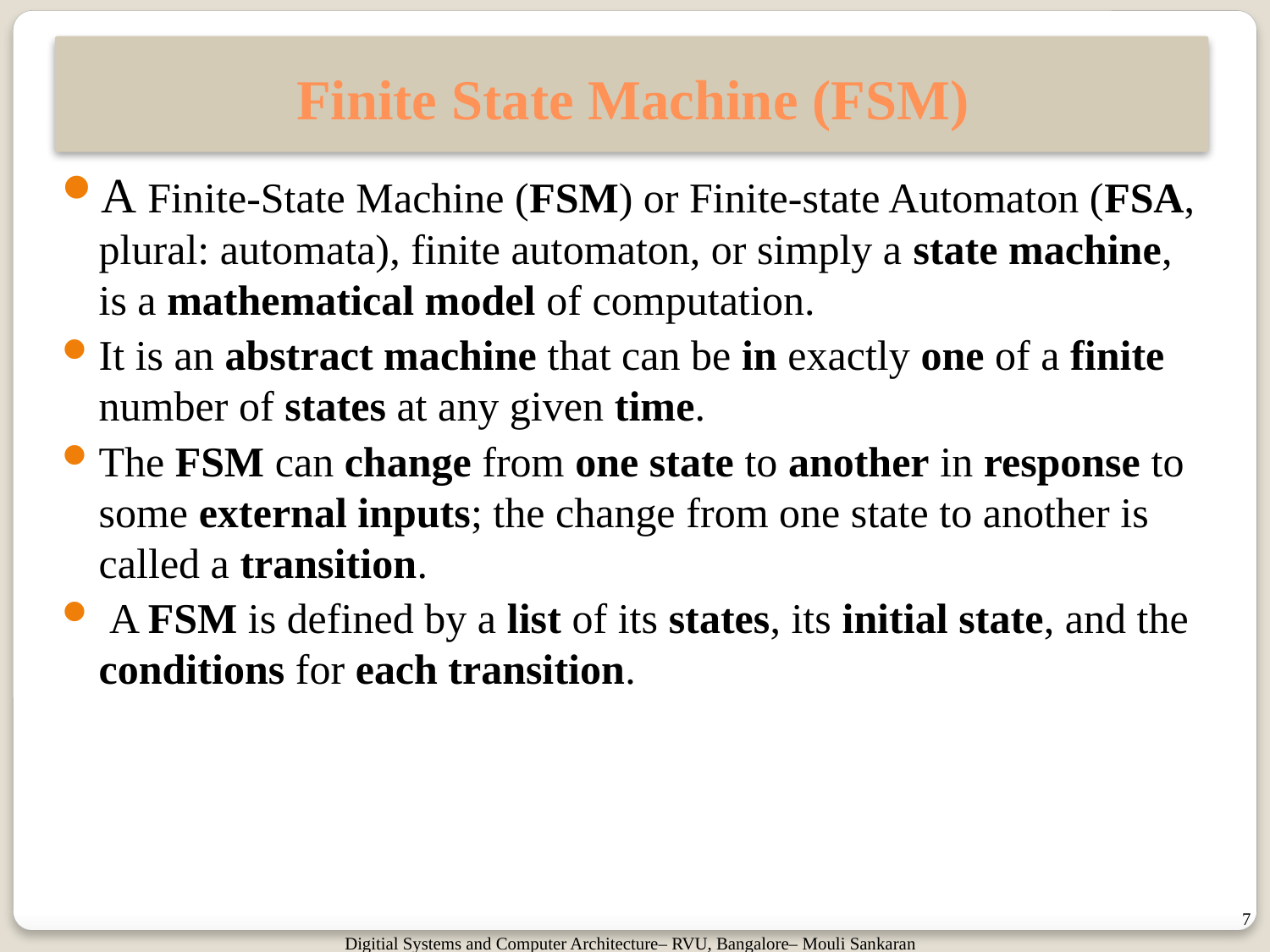

# Finite State Machine (FSM)
A Finite-State Machine (FSM) or Finite-state Automaton (FSA, plural: automata), finite automaton, or simply a state machine, is a mathematical model of computation.
It is an abstract machine that can be in exactly one of a finite number of states at any given time.
The FSM can change from one state to another in response to some external inputs; the change from one state to another is called a transition.
 A FSM is defined by a list of its states, its initial state, and the conditions for each transition.